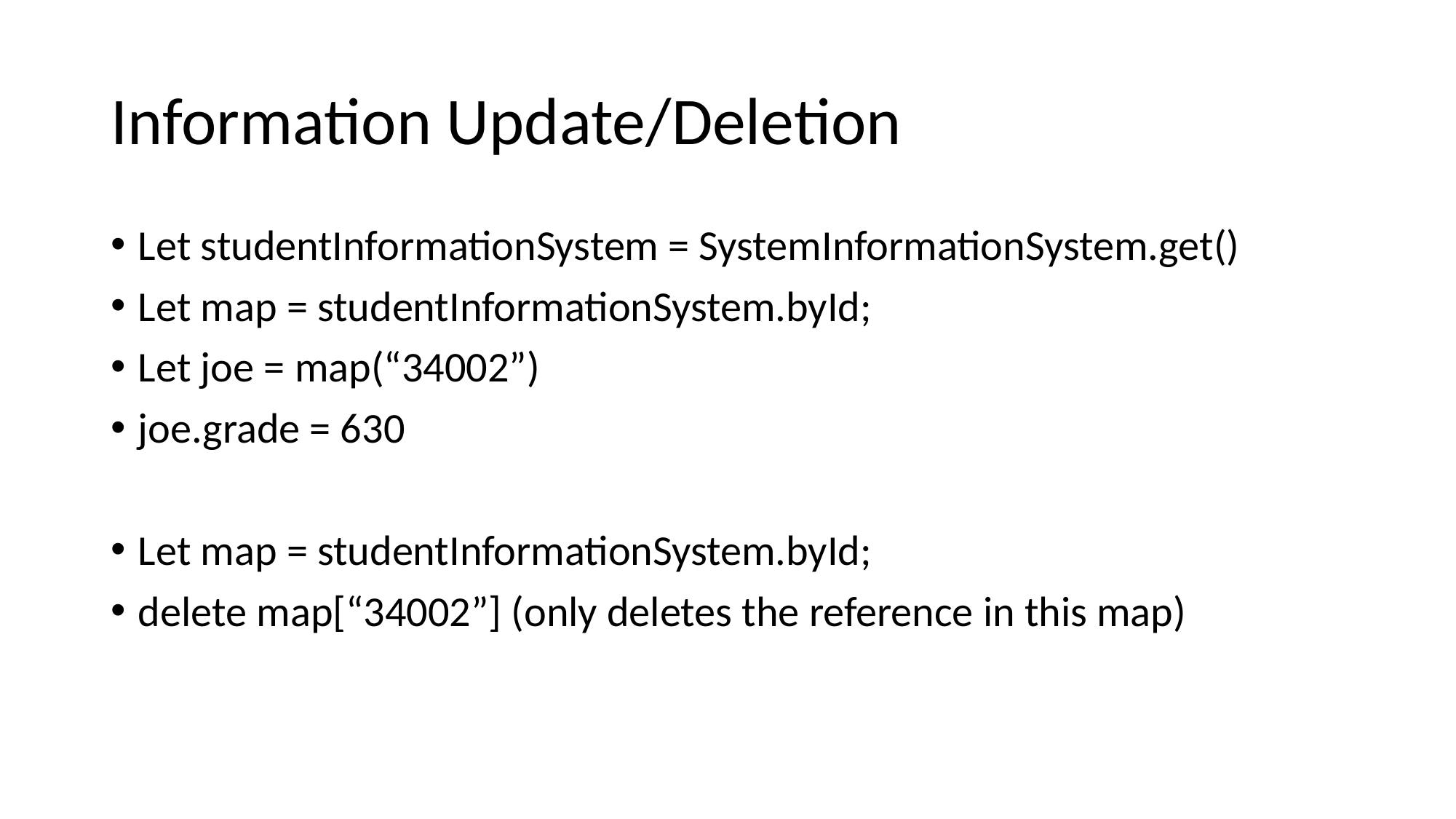

# Information Update/Deletion
Let studentInformationSystem = SystemInformationSystem.get()
Let map = studentInformationSystem.byId;
Let joe = map(“34002”)
joe.grade = 630

Let map = studentInformationSystem.byId;
delete map[“34002”] (only deletes the reference in this map)